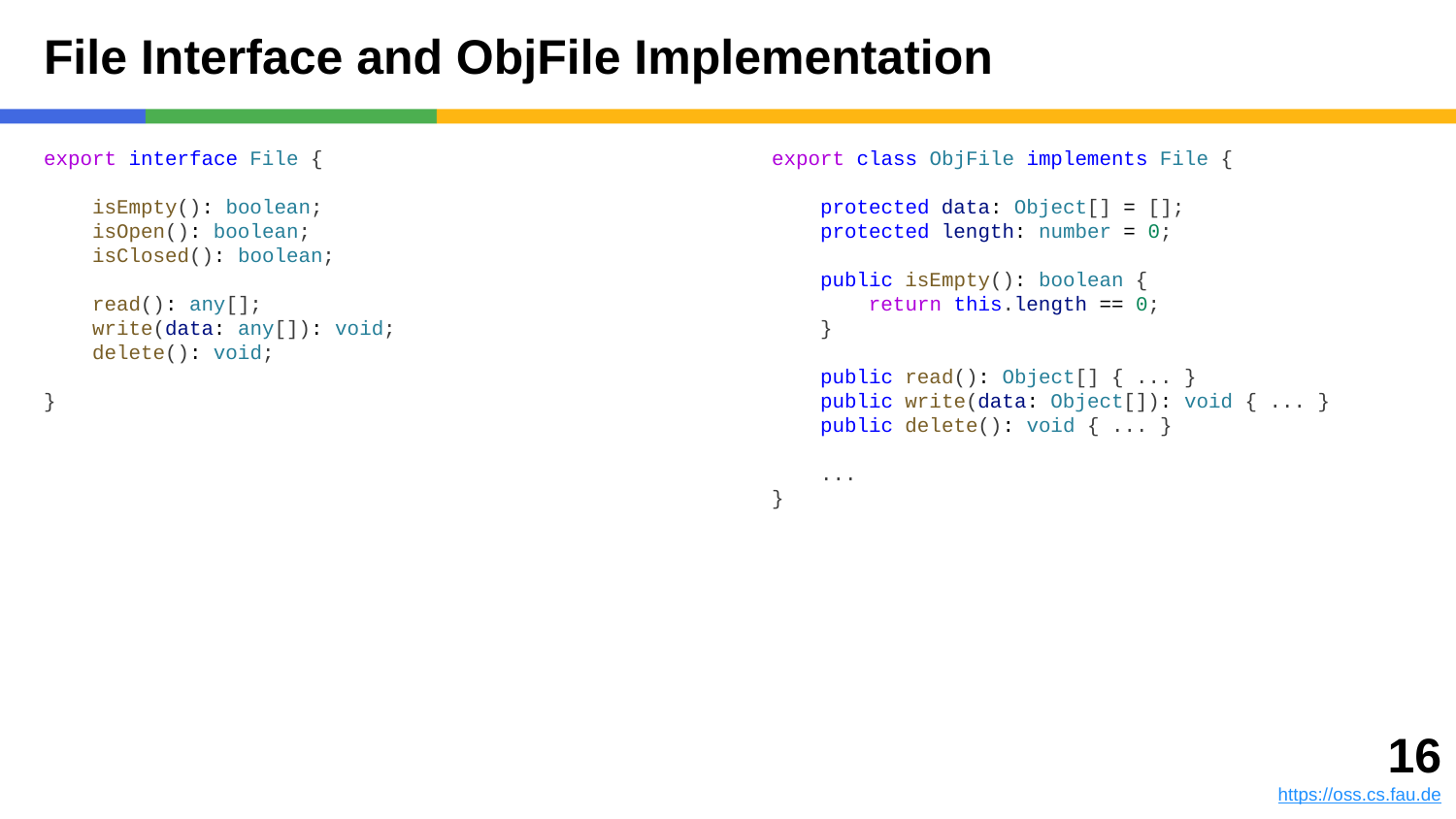

# File Interface and ObjFile Implementation
export interface File {

    isEmpty(): boolean;
    isOpen(): boolean;
    isClosed(): boolean;

    read(): any[];
    write(data: any[]): void;
    delete(): void;

}

export class ObjFile implements File {

    protected data: Object[] = [];
    protected length: number = 0;

    public isEmpty(): boolean {
        return this.length == 0;
    }

    public read(): Object[] { ... }
    public write(data: Object[]): void { ... }
    public delete(): void { ... }

    ...
}

16
https://oss.cs.fau.de